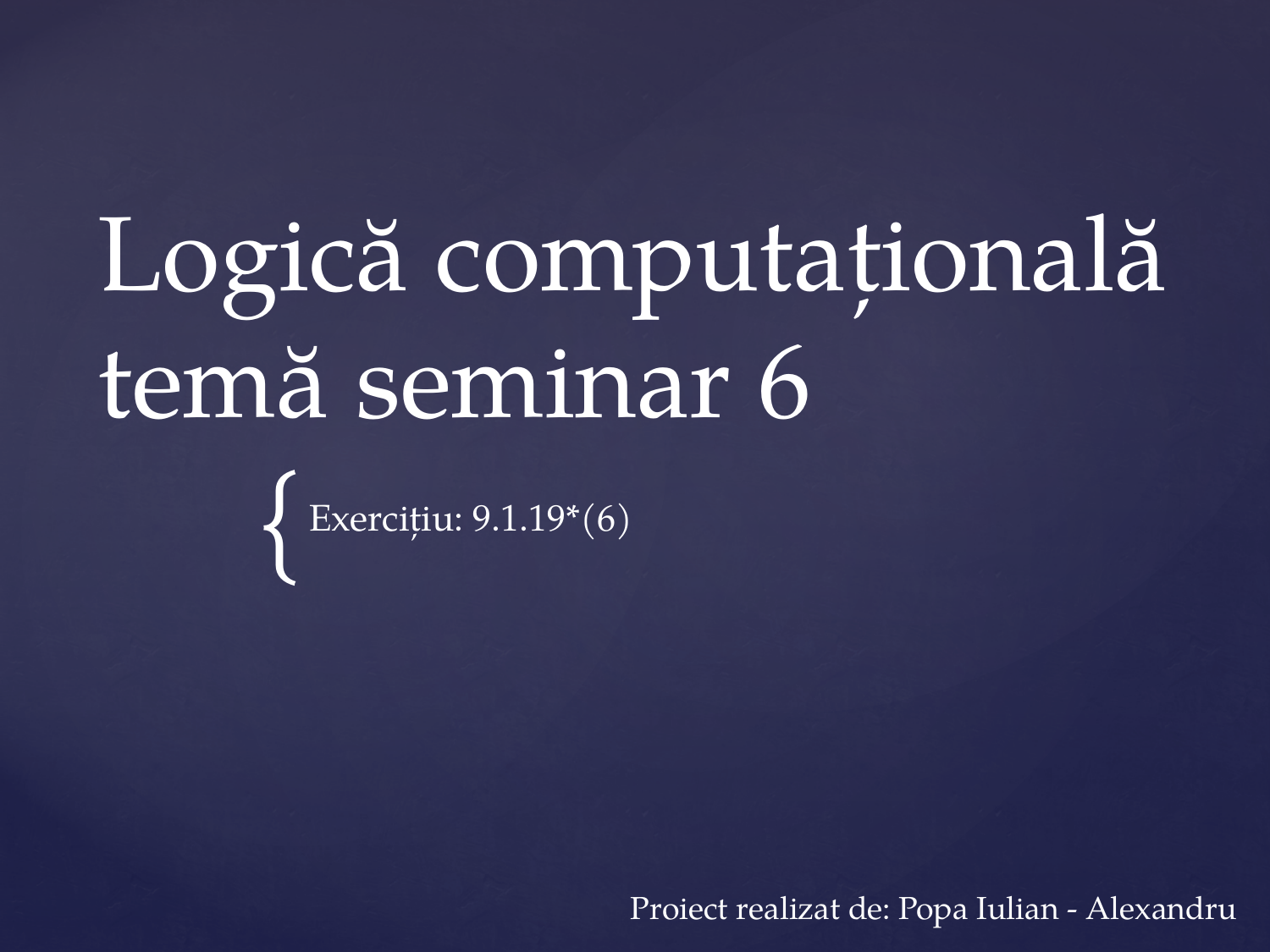

# Logică computațională temă seminar 6
Exercițiu: 9.1.19*(6)
Proiect realizat de: Popa Iulian - Alexandru